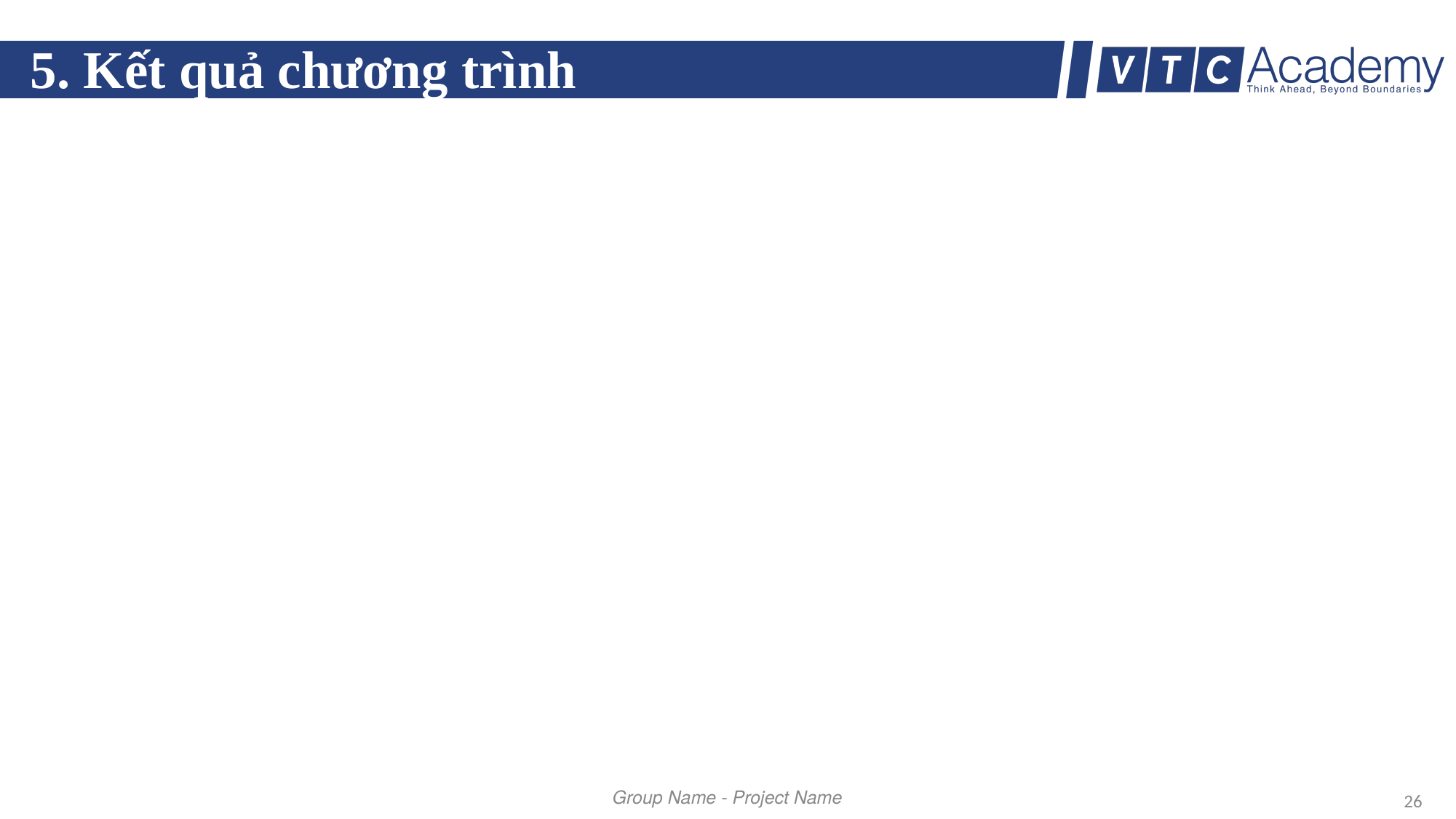

# 5. Kết quả chương trình

26